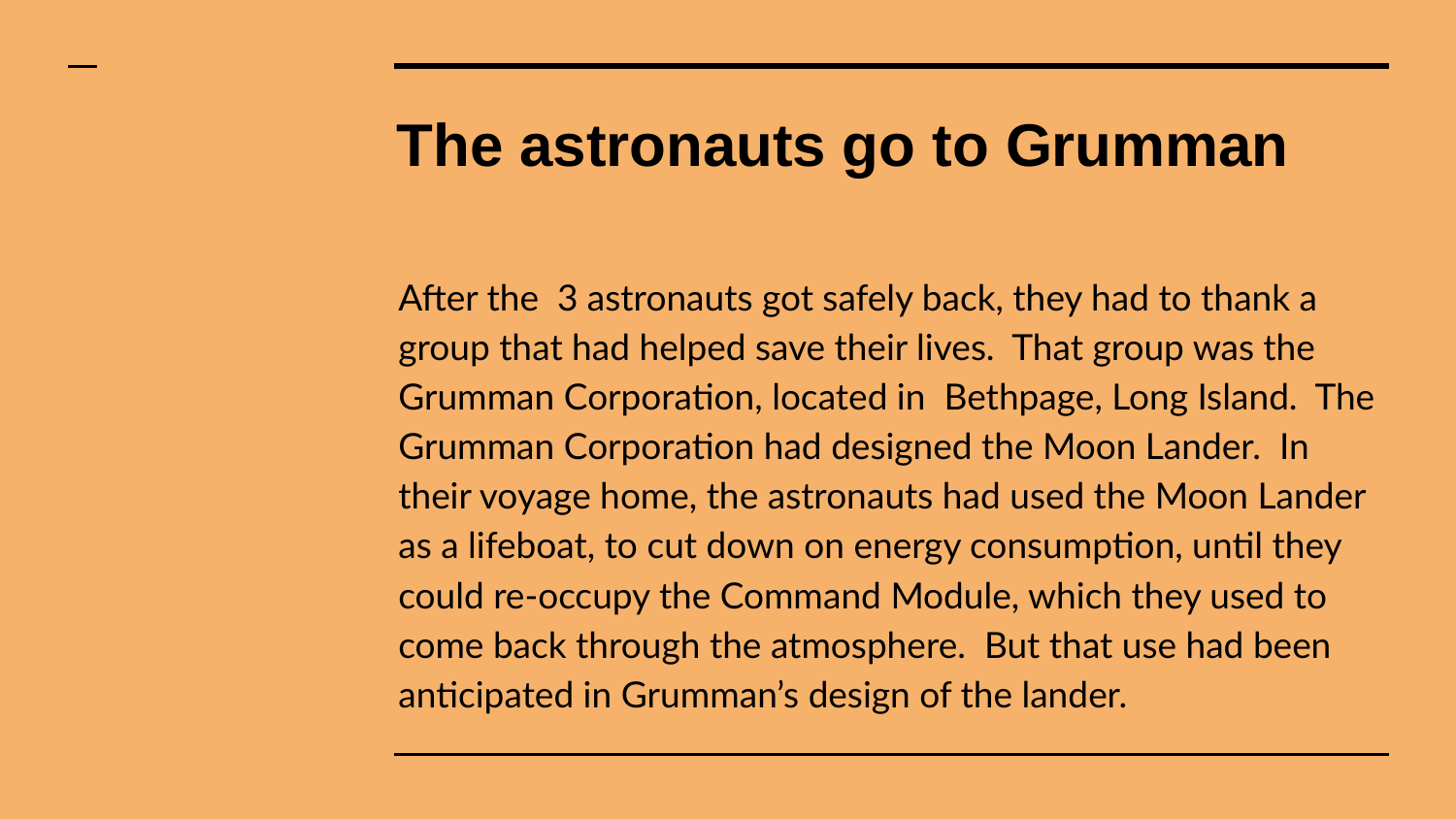

# The astronauts go to Grumman
After the  3 astronauts got safely back, they had to thank a group that had helped save their lives.  That group was the Grumman Corporation, located in  Bethpage, Long Island.  The Grumman Corporation had designed the Moon Lander.  In their voyage home, the astronauts had used the Moon Lander as a lifeboat, to cut down on energy consumption, until they could re-occupy the Command Module, which they used to come back through the atmosphere.  But that use had been anticipated in Grumman’s design of the lander.